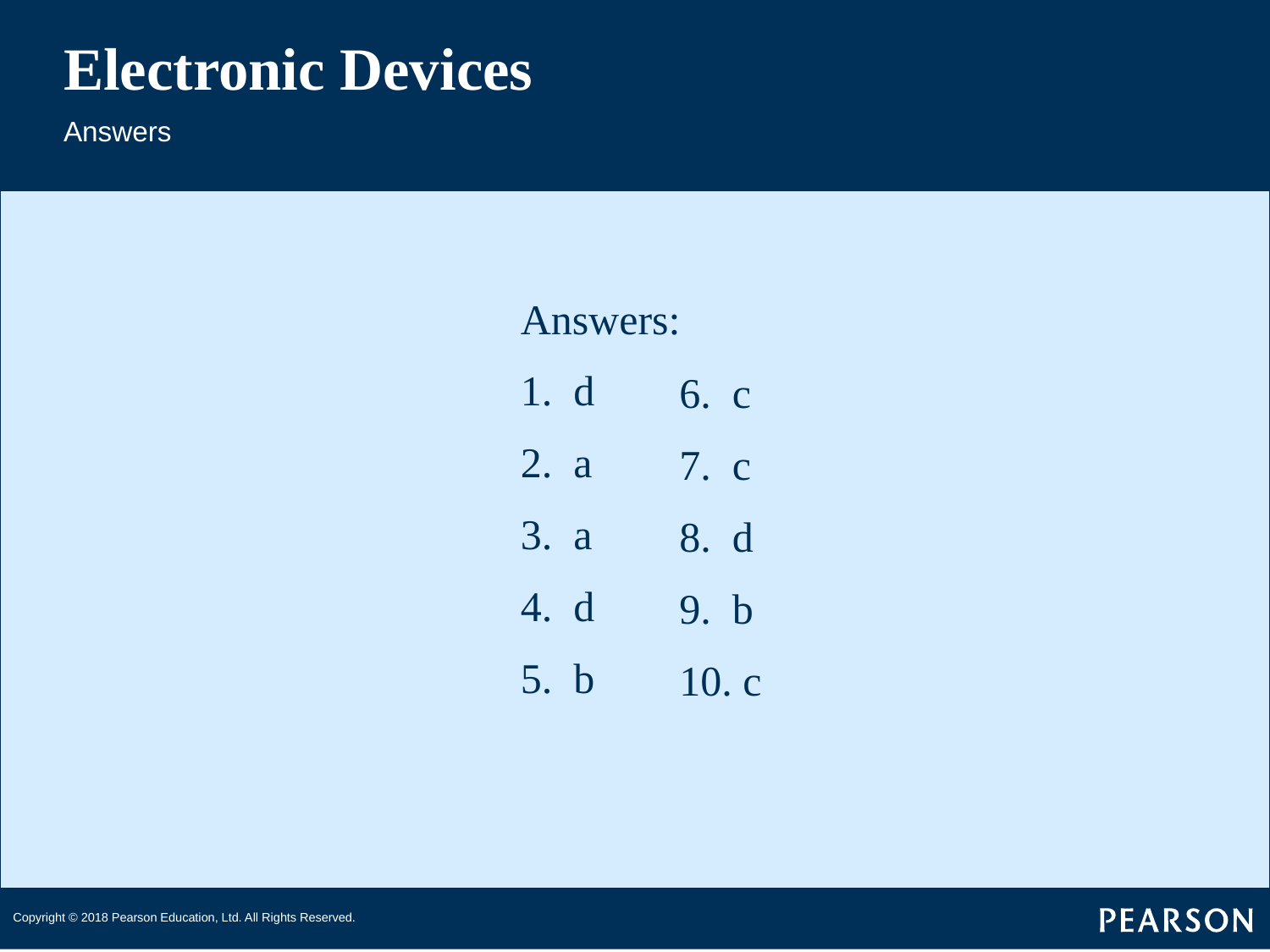

# Electronic Devices
Answers

Answers:
1.  d
2.  a
3.  a
4.  d
5.  b
6.  c
7.  c
8.  d
9.  b
10. c